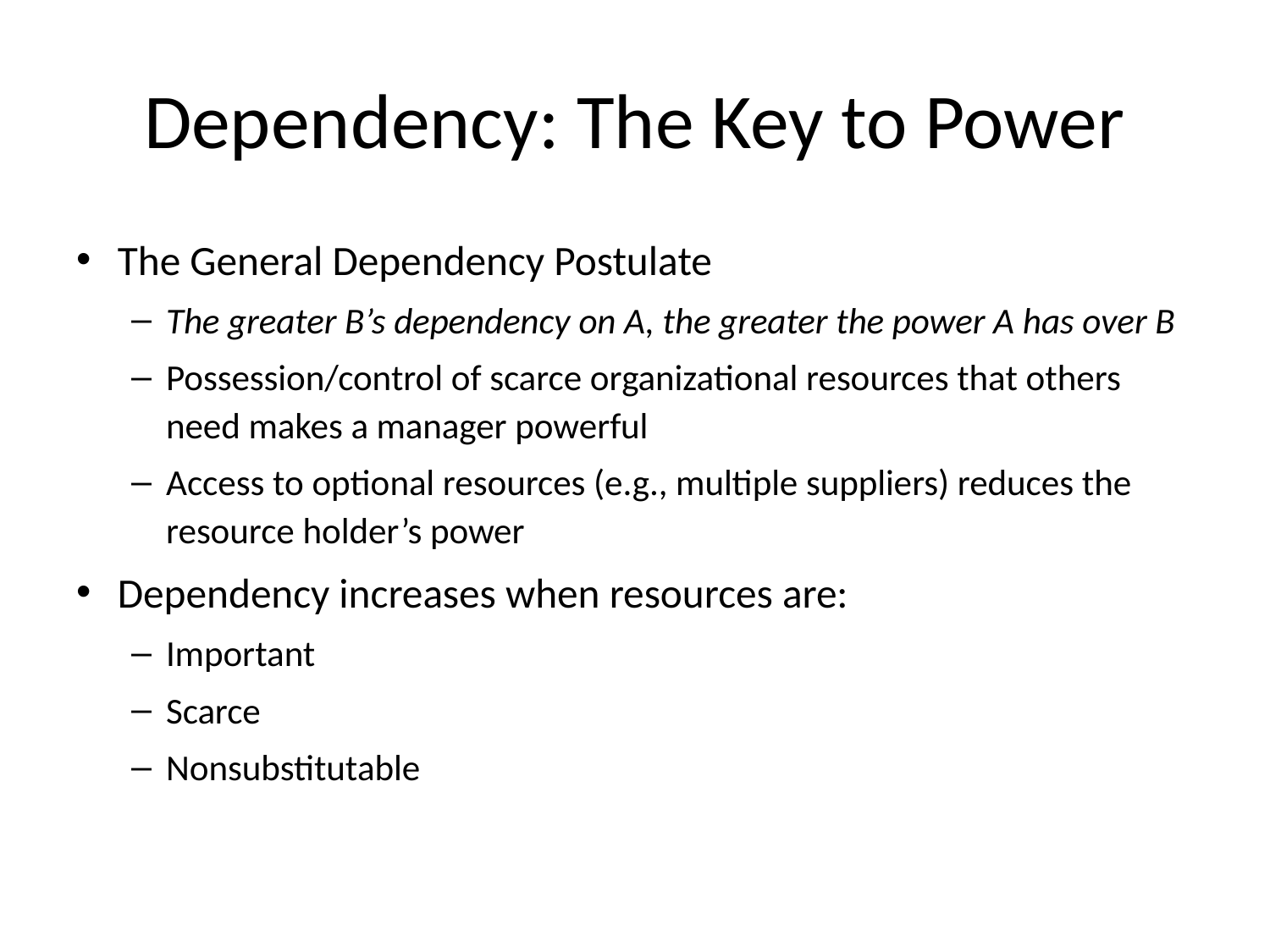

# Dependency: The Key to Power
The General Dependency Postulate
The greater B’s dependency on A, the greater the power A has over B
Possession/control of scarce organizational resources that others need makes a manager powerful
Access to optional resources (e.g., multiple suppliers) reduces the resource holder’s power
Dependency increases when resources are:
Important
Scarce
Nonsubstitutable